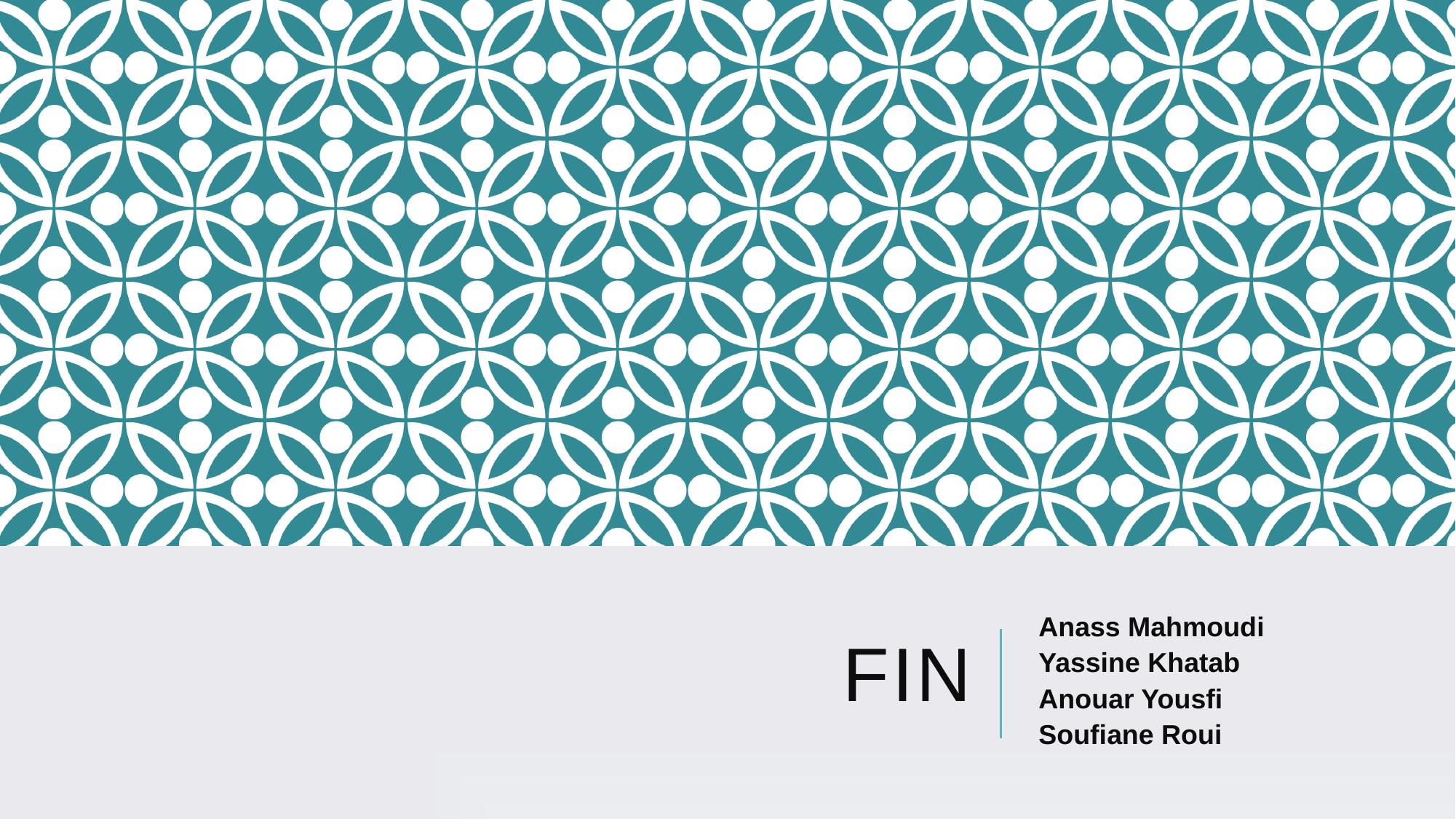

# FIn
Anass Mahmoudi
Yassine Khatab
Anouar Yousfi
Soufiane Roui